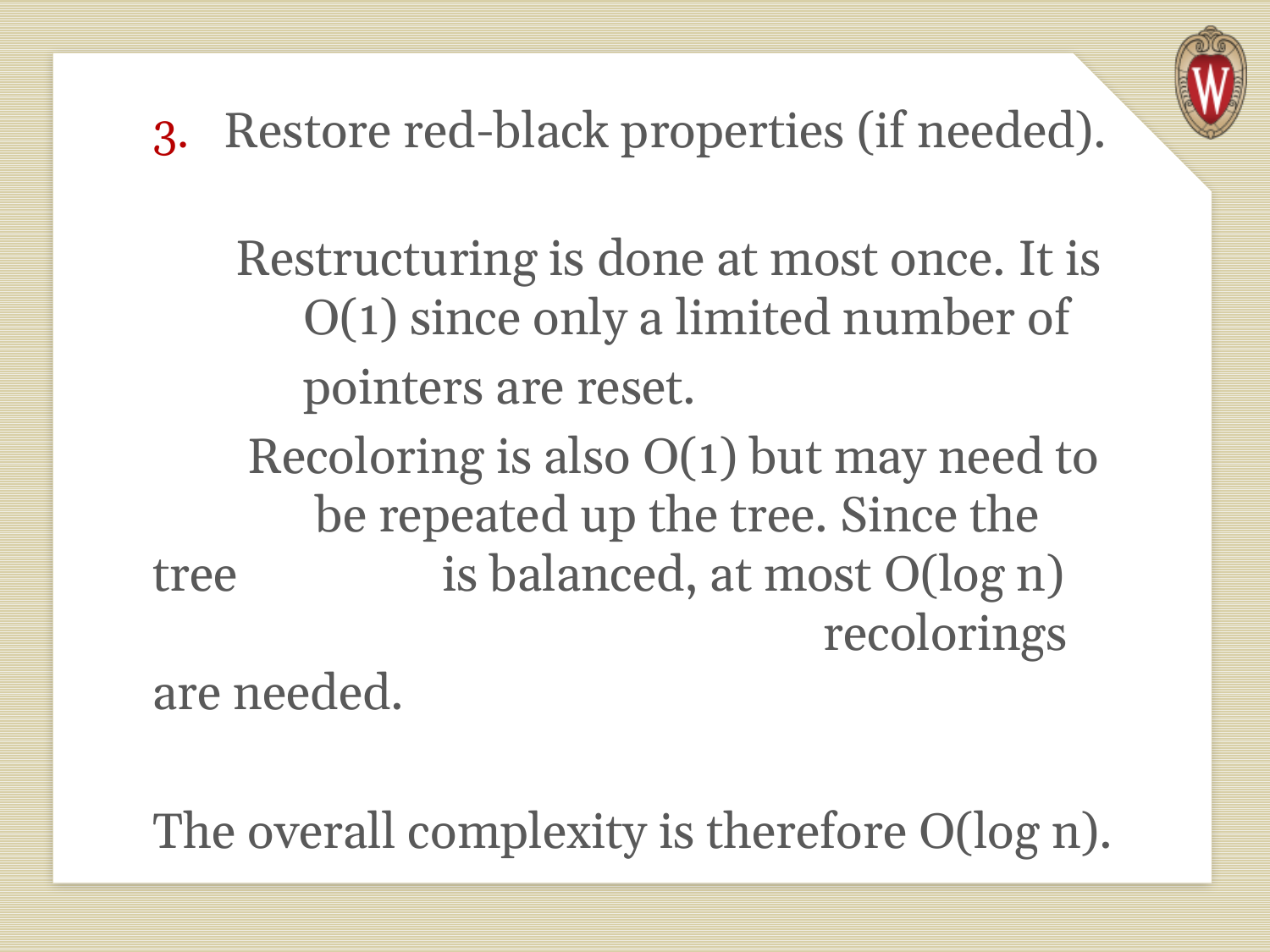

Restore red-black properties (if needed).
       Restructuring is done at most once. It is     	  O(1) since only a limited number of
 	  pointers are reset.
        Recoloring is also O(1) but may need to  	   be repeated up the tree. Since the tree 	 	   is balanced, at most O(log n) 	   		    	   	   recolorings are needed.

The overall complexity is therefore O(log n).